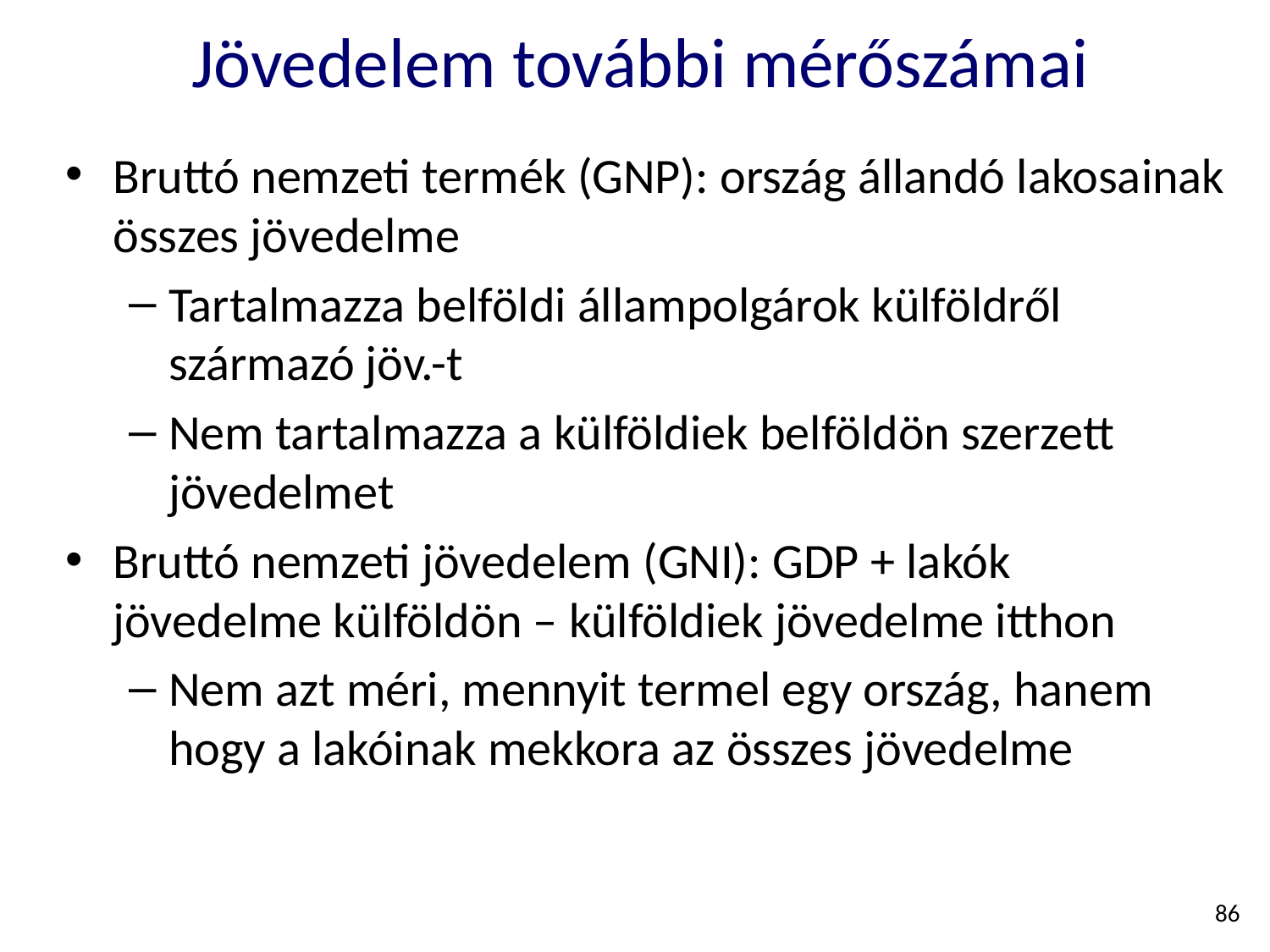

# Jövedelem további mérőszámai
Bruttó nemzeti termék (GNP): ország állandó lakosainak összes jövedelme
Tartalmazza belföldi állampolgárok külföldről származó jöv.-t
Nem tartalmazza a külföldiek belföldön szerzett jövedelmet
Bruttó nemzeti jövedelem (GNI): GDP + lakók jövedelme külföldön – külföldiek jövedelme itthon
Nem azt méri, mennyit termel egy ország, hanem hogy a lakóinak mekkora az összes jövedelme
86